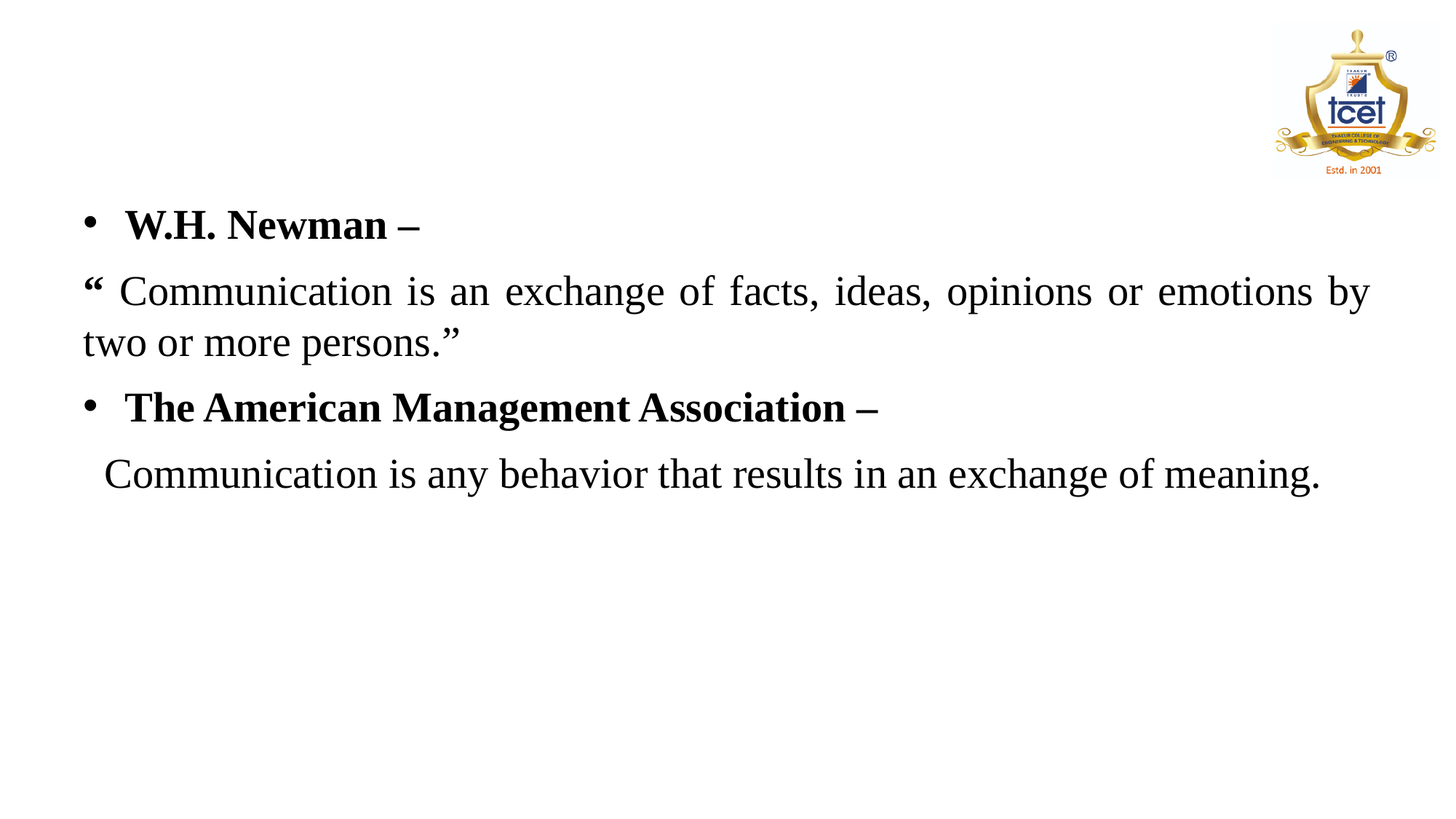

#
W.H. Newman –
“ Communication is an exchange of facts, ideas, opinions or emotions by two or more persons.”
The American Management Association –
  Communication is any behavior that results in an exchange of meaning.